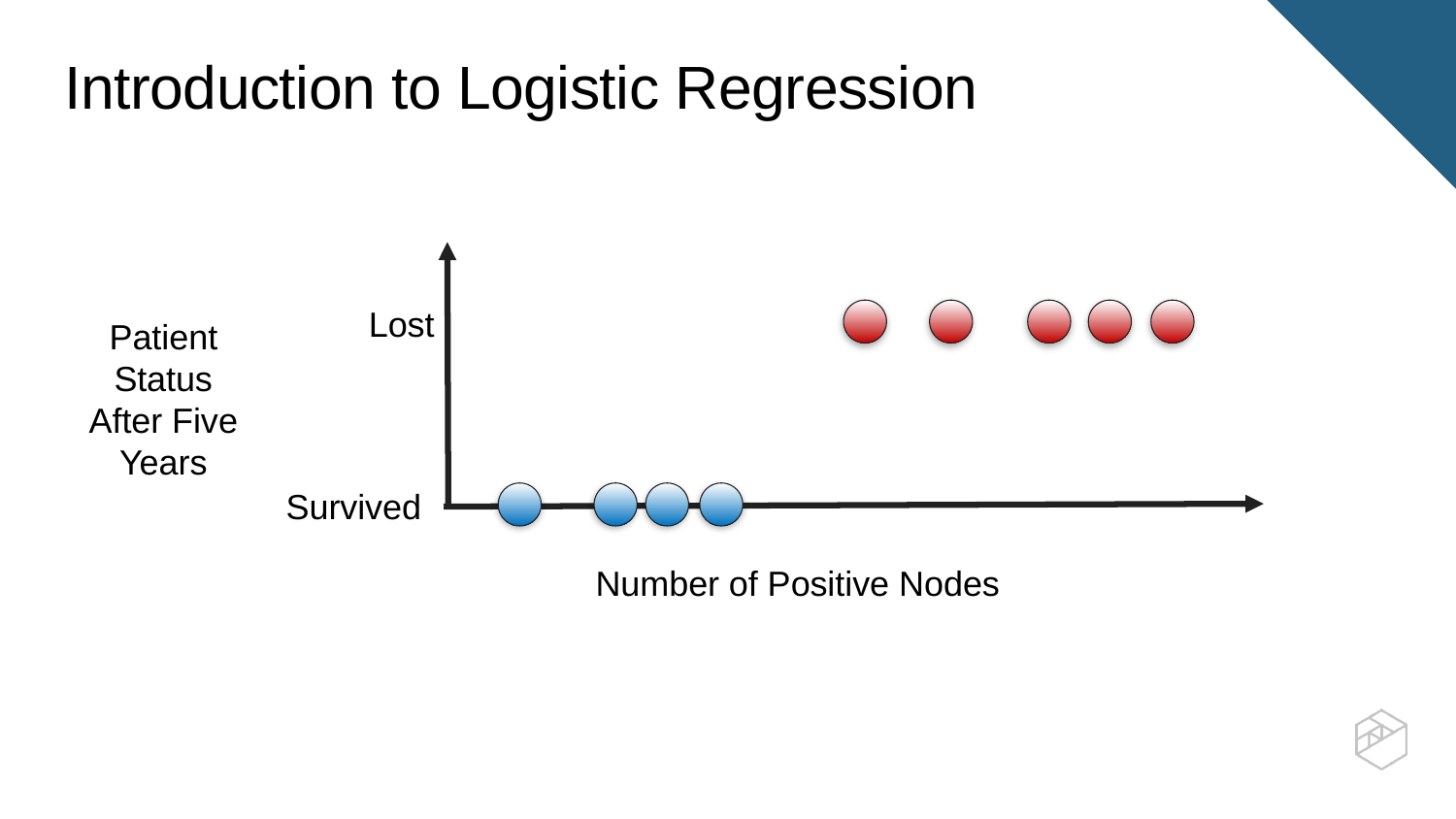

Introduction to Logistic Regression

Lost
Patient
Status
After Five Years

Survived
Number of Positive Nodes